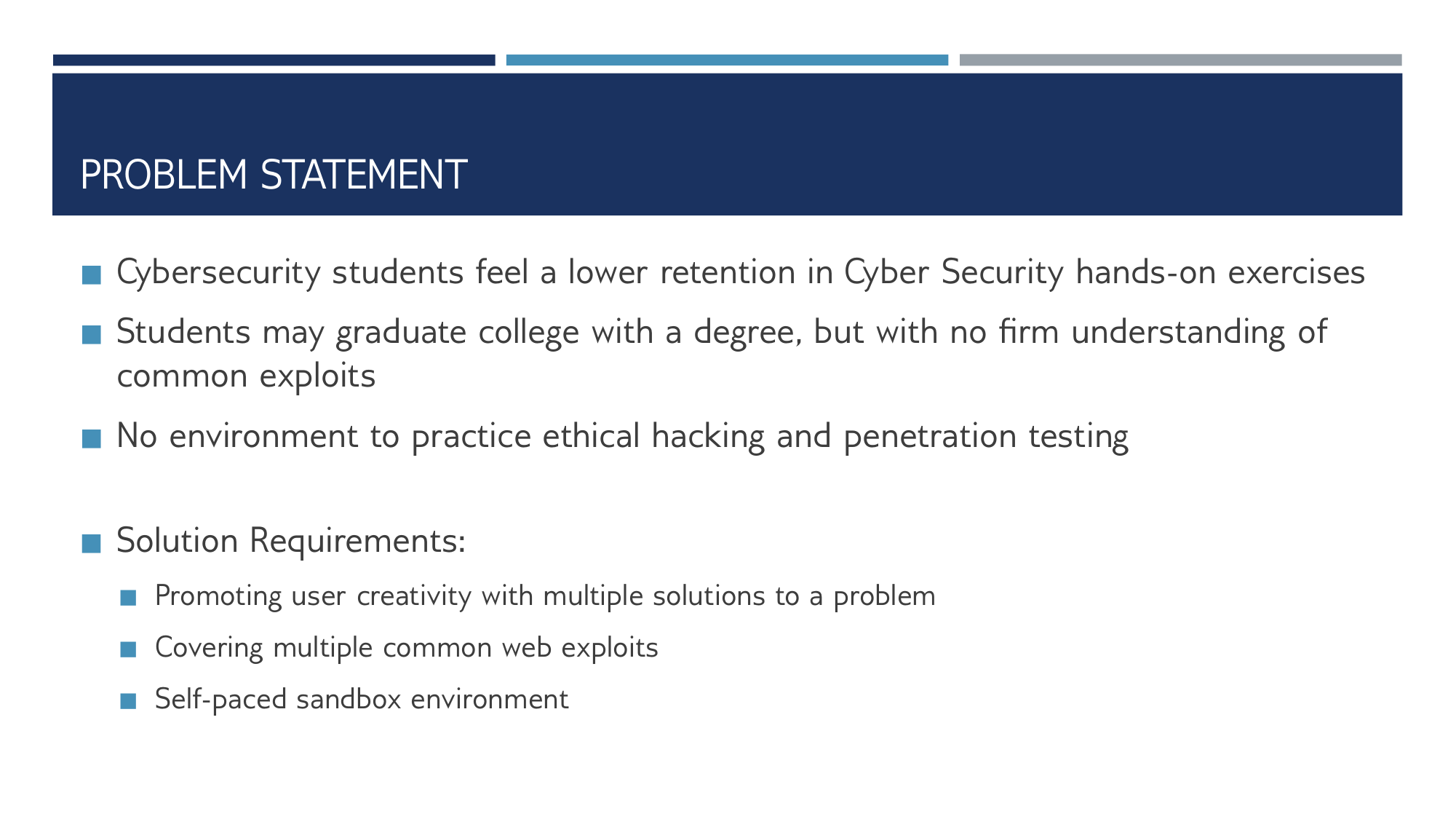

# PROBLEM STATEMENT
Cybersecurity students feel a lower retention in Cyber Security hands-on exercises
Students may graduate college with a degree, but with no firm understanding of common exploits
No environment to practice ethical hacking and penetration testing
Solution Requirements:
Promoting user creativity with multiple solutions to a problem
Covering multiple common web exploits
Self-paced sandbox environment